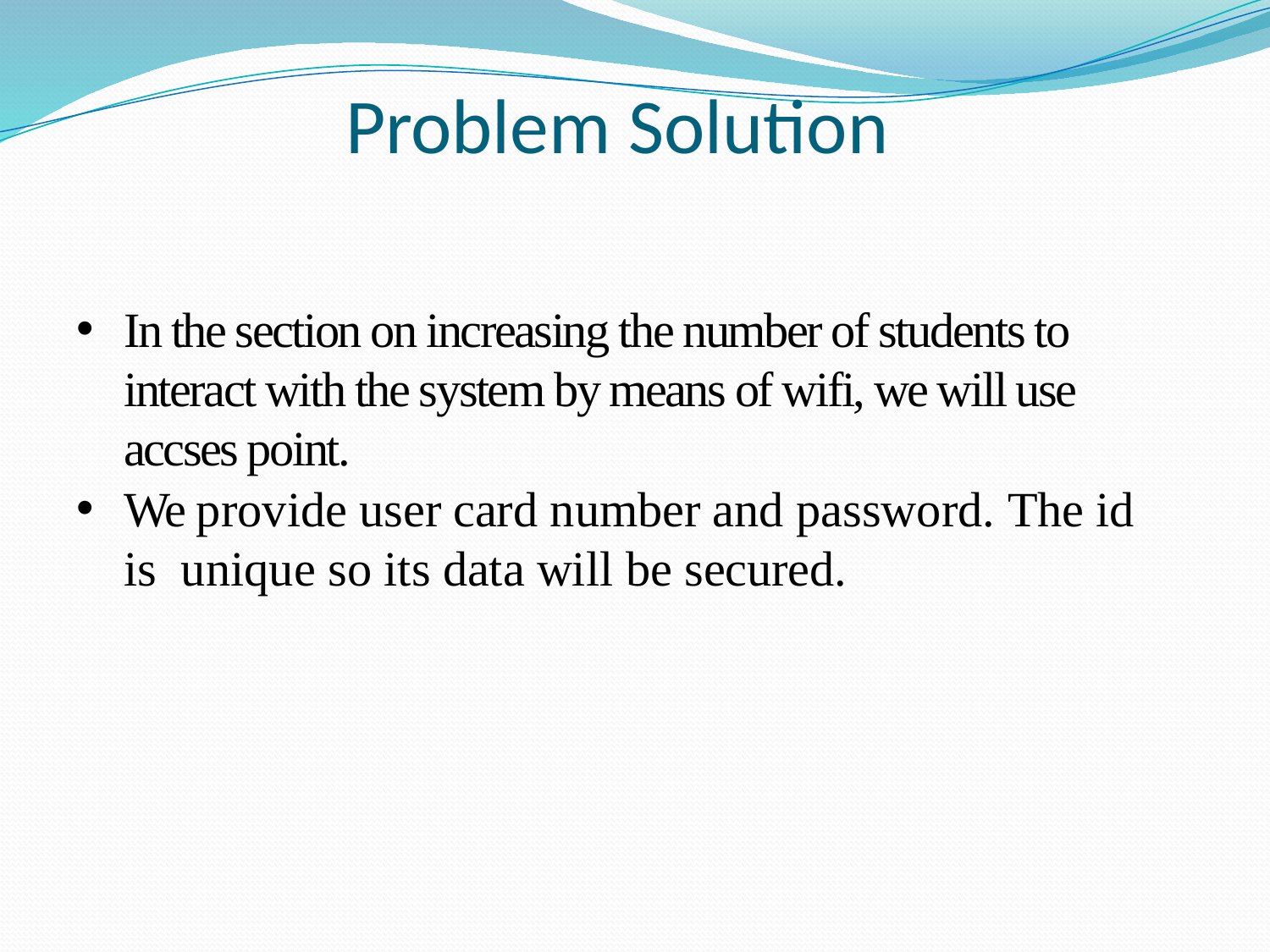

# Problem Solution
In the section on increasing the number of students to interact with the system by means of wifi, we will use accses point.
We provide user card number and password. The id is  unique so its data will be secured.